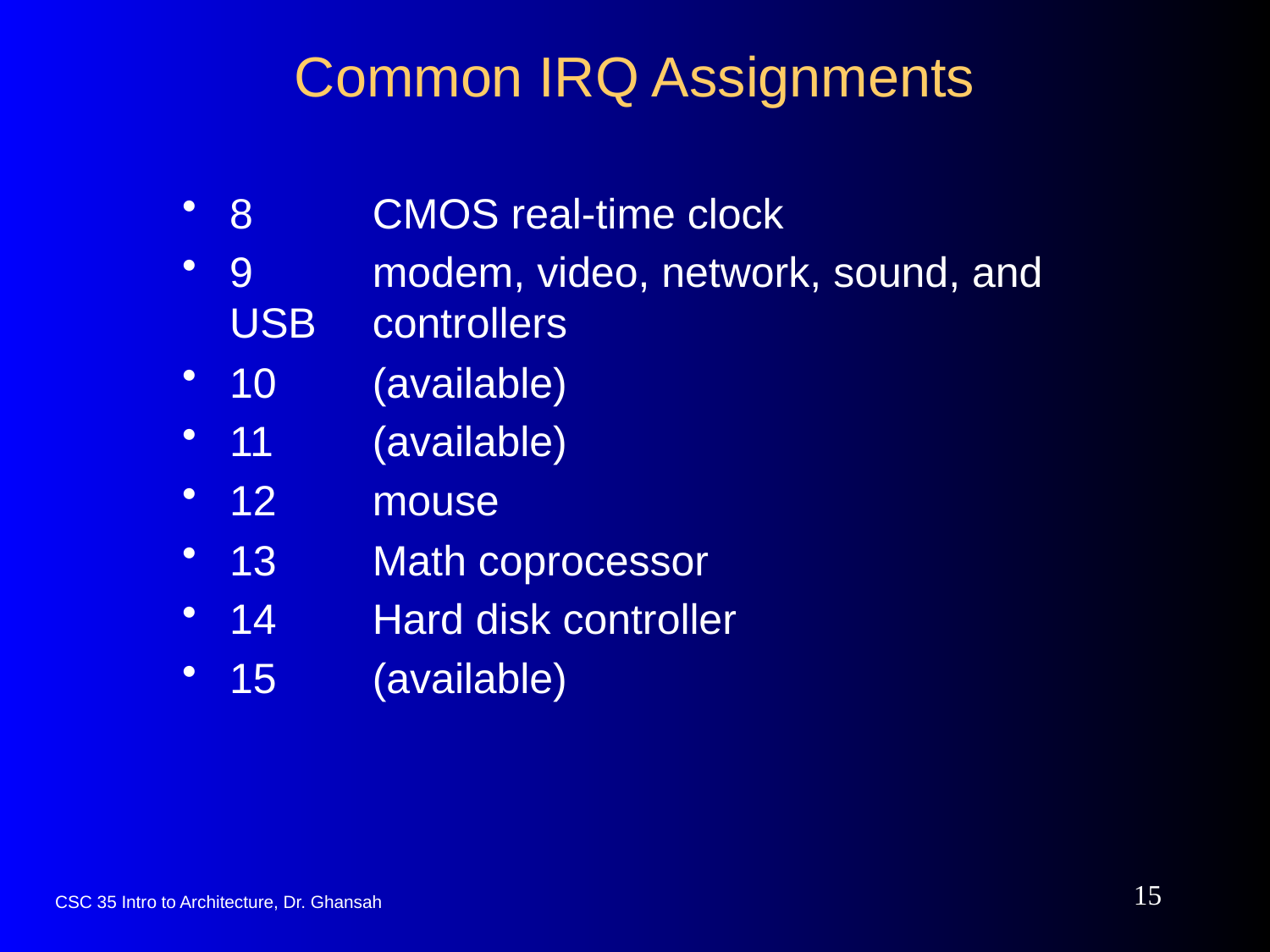

# Common IRQ Assignments
8	CMOS real-time clock
9	modem, video, network, sound, and USB 	controllers
10	(available)
11	(available)
12	mouse
13	Math coprocessor
14	Hard disk controller
15	(available)
15
CSC 35 Intro to Architecture, Dr. Ghansah